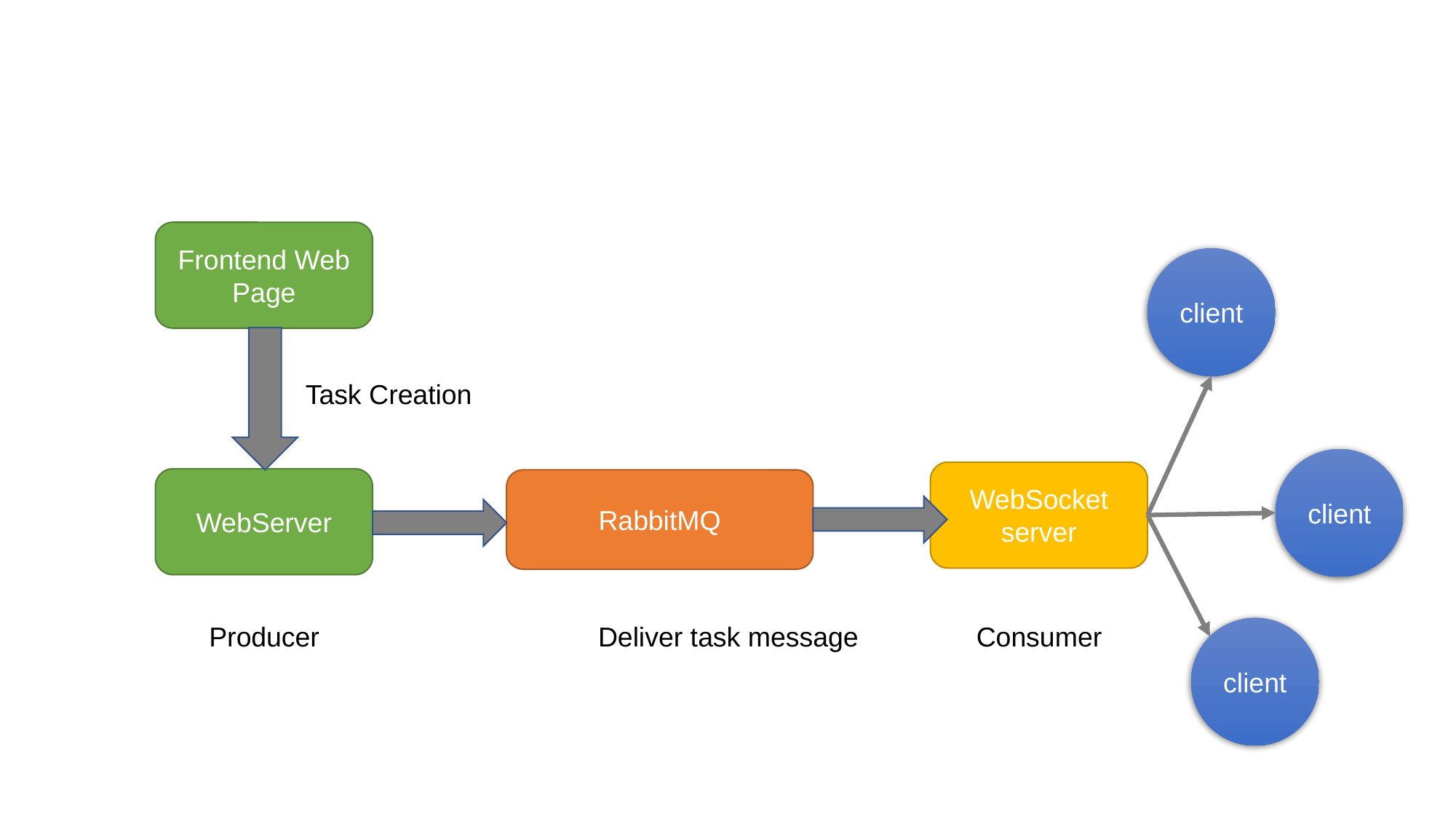

Frontend Web Page
client

Task Creation
client
WebSocket server
WebServer
RabbitMQ

Producer
Deliver task message
Consumer
client